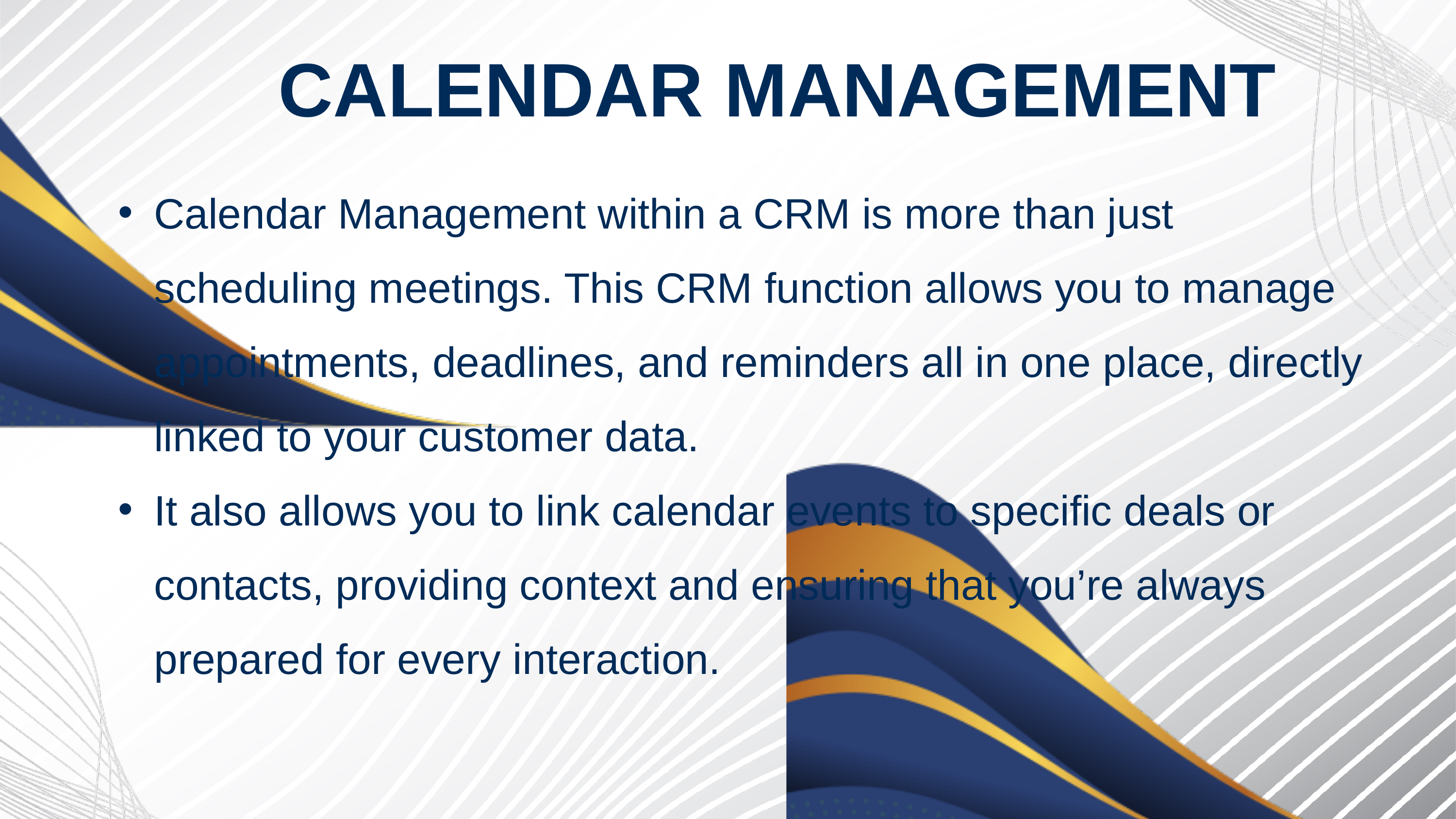

CALENDAR MANAGEMENT

Calendar Management within a CRM is more than just scheduling meetings. This CRM function allows you to manage appointments, deadlines, and reminders all in one place, directly linked to your customer data.
It also allows you to link calendar events to specific deals or contacts, providing context and ensuring that you’re always prepared for every interaction.